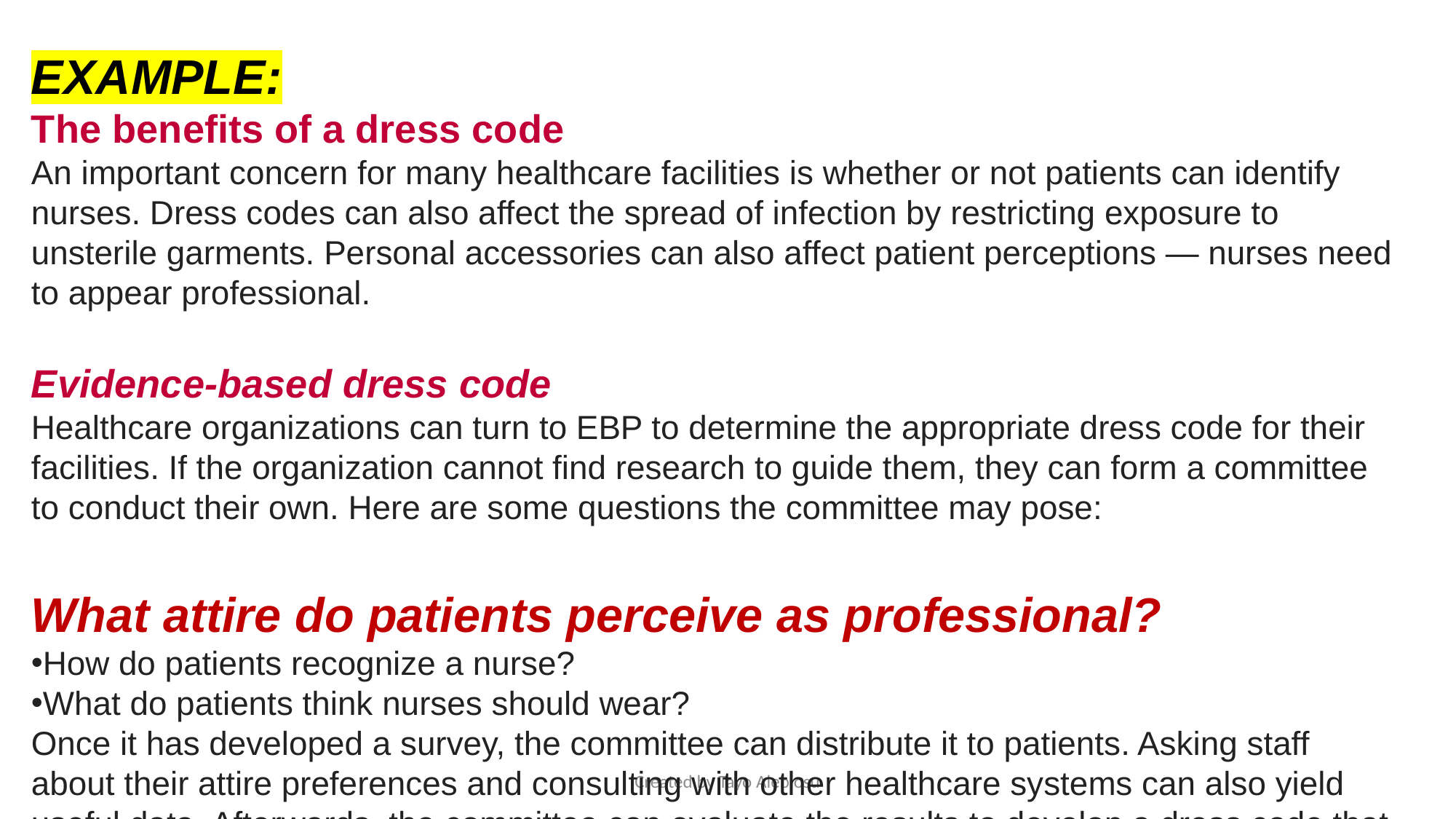

EXAMPLE:
The benefits of a dress code
An important concern for many healthcare facilities is whether or not patients can identify nurses. Dress codes can also affect the spread of infection by restricting exposure to unsterile garments. Personal accessories can also affect patient perceptions — nurses need to appear professional.

Evidence-based dress code
Healthcare organizations can turn to EBP to determine the appropriate dress code for their facilities. If the organization cannot find research to guide them, they can form a committee to conduct their own. Here are some questions the committee may pose:

What attire do patients perceive as professional?
How do patients recognize a nurse?
What do patients think nurses should wear?
Once it has developed a survey, the committee can distribute it to patients. Asking staff about their attire preferences and consulting with other healthcare systems can also yield useful data. Afterwards, the committee can evaluate the results to develop a dress code that is right for their facility.
Created by Tayo Alebiosu